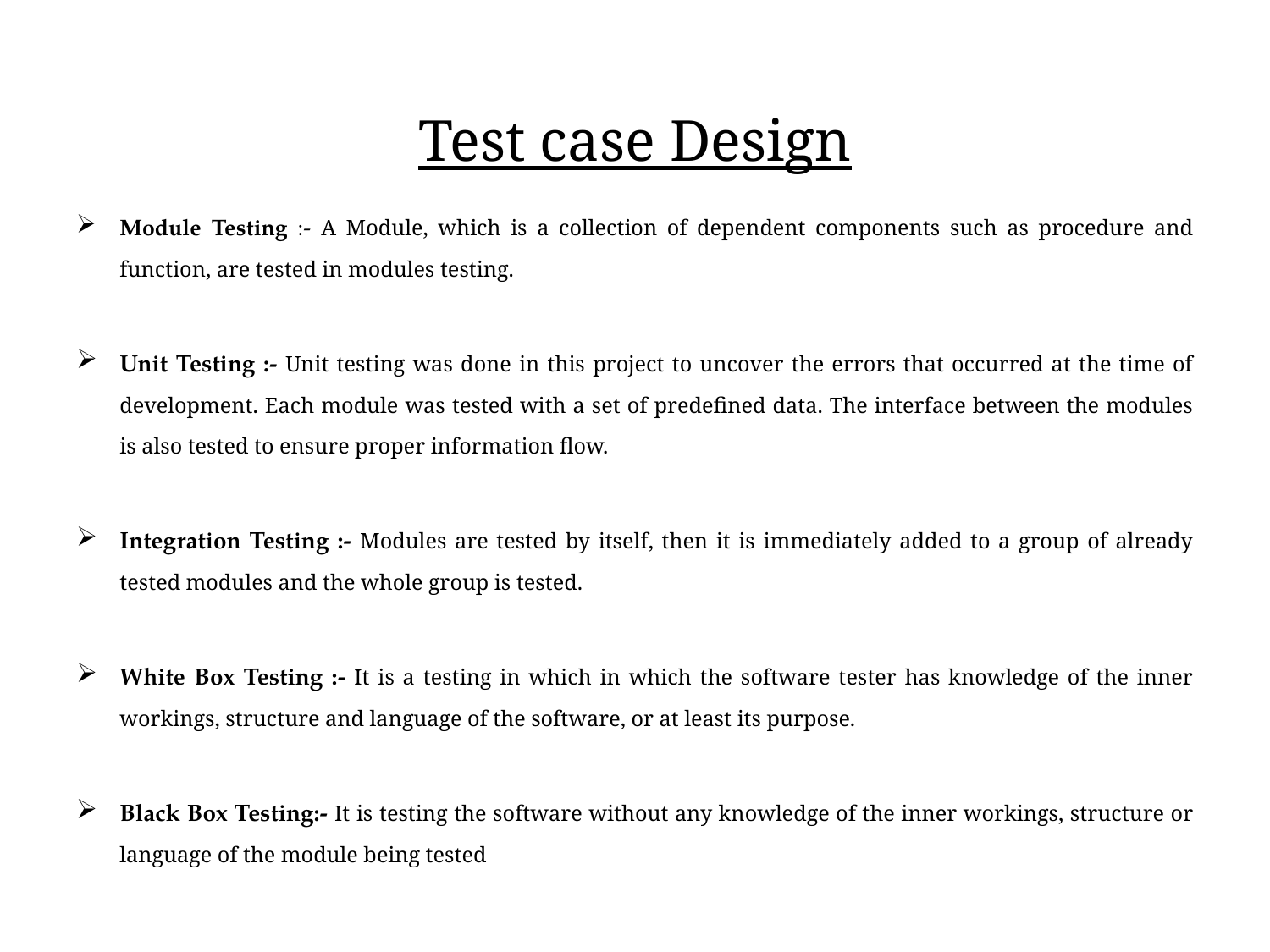

# Test case Design
Module Testing :- A Module, which is a collection of dependent components such as procedure and function, are tested in modules testing.

Unit Testing :- Unit testing was done in this project to uncover the errors that occurred at the time of development. Each module was tested with a set of predefined data. The interface between the modules is also tested to ensure proper information flow.

Integration Testing :- Modules are tested by itself, then it is immediately added to a group of already tested modules and the whole group is tested.

White Box Testing :- It is a testing in which in which the software tester has knowledge of the inner workings, structure and language of the software, or at least its purpose.

Black Box Testing:- It is testing the software without any knowledge of the inner workings, structure or language of the module being tested